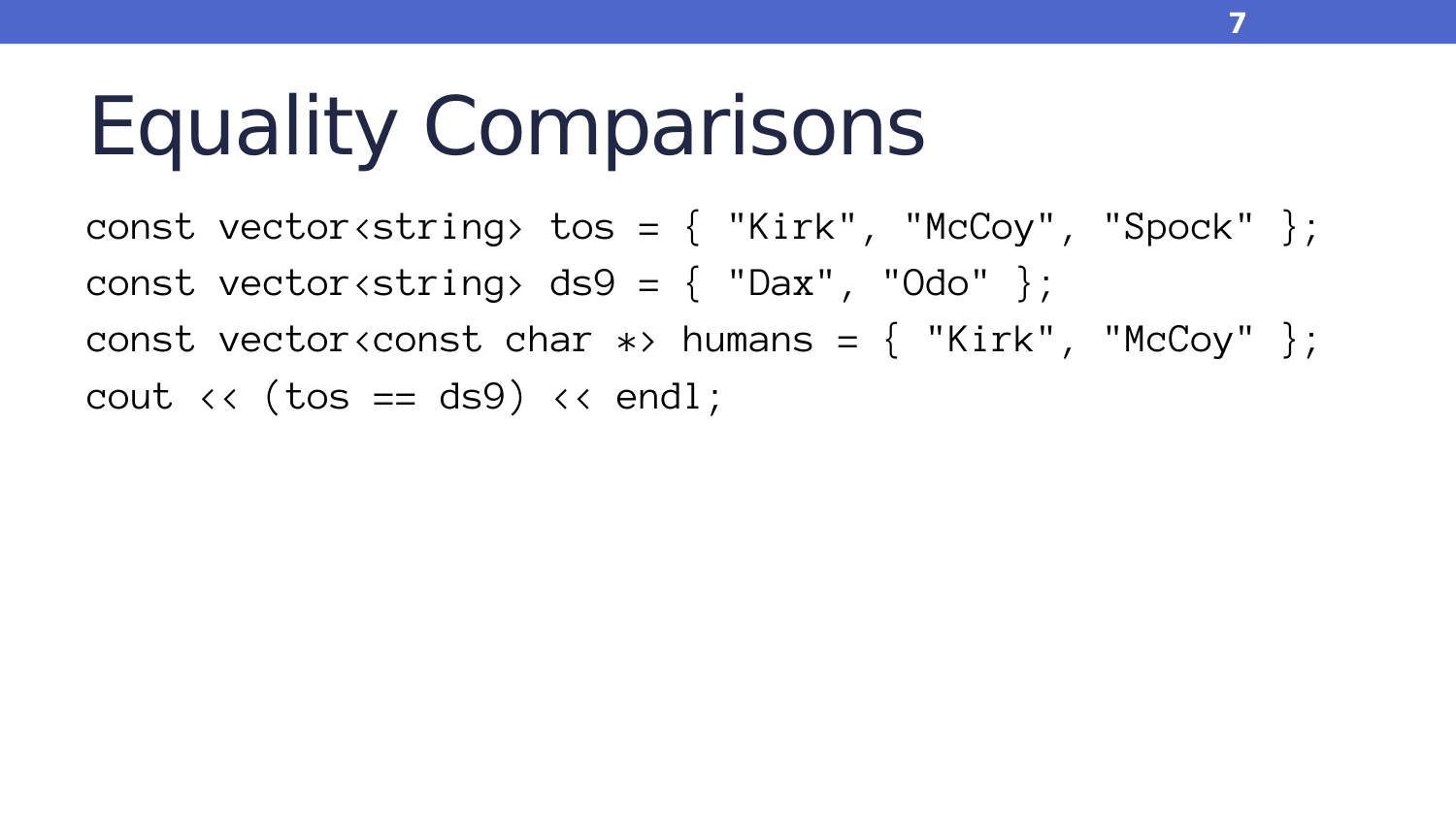

7
# Equality Comparisons
const vector<string> tos = { "Kirk", "McCoy", "Spock" };
const vector<string> ds9 = { "Dax", "Odo" };
const vector<const char *> humans = { "Kirk", "McCoy" };
cout << (tos == ds9) << endl;